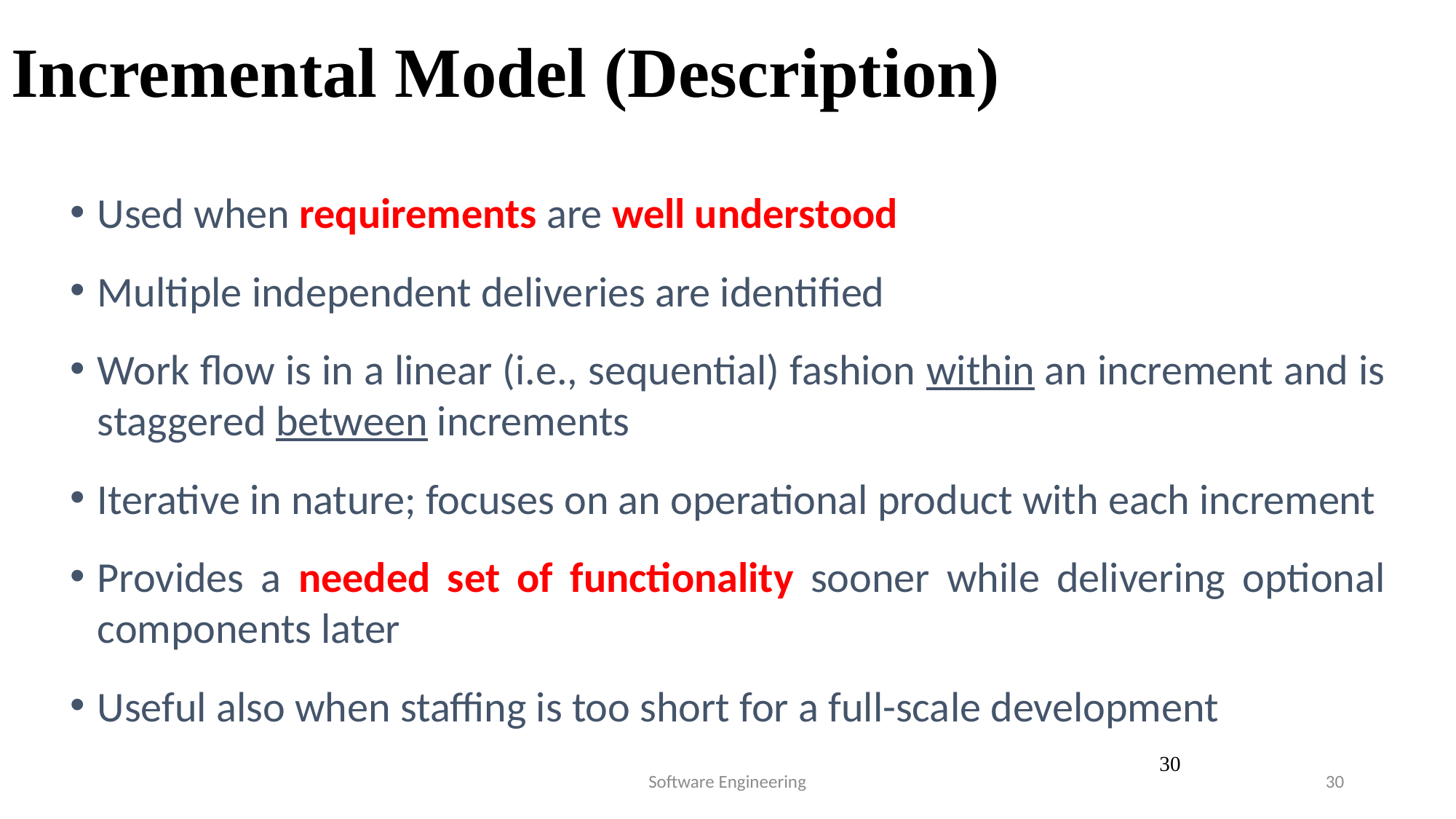

# Incremental Model (Description)
Used when requirements are well understood
Multiple independent deliveries are identified
Work flow is in a linear (i.e., sequential) fashion within an increment and is staggered between increments
Iterative in nature; focuses on an operational product with each increment
Provides a needed set of functionality sooner while delivering optional components later
Useful also when staffing is too short for a full-scale development
30
Software Engineering
30